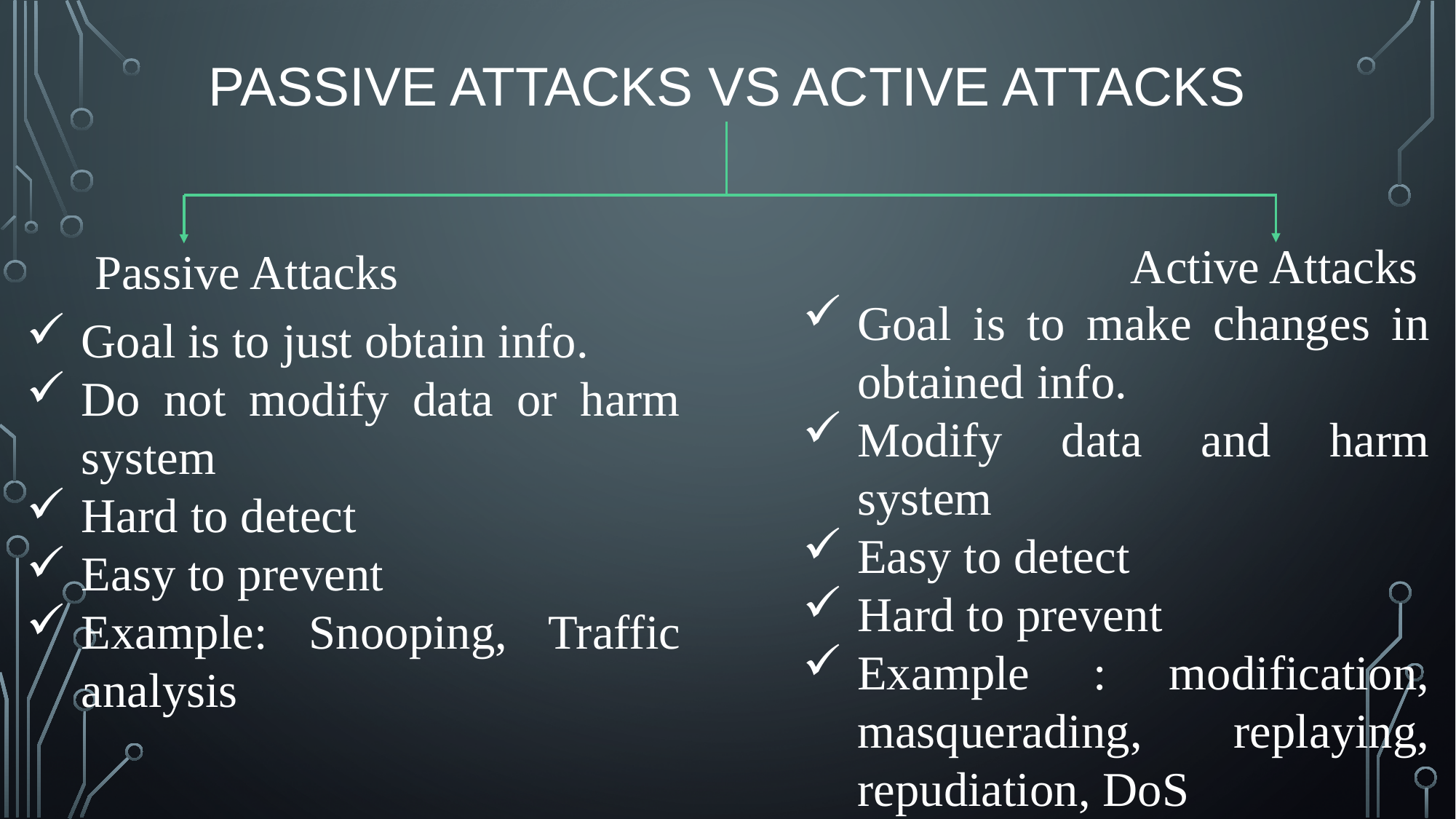

# Passive attacks Vs active attacks
Active Attacks
Passive Attacks
Goal is to make changes in obtained info.
Modify data and harm system
Easy to detect
Hard to prevent
Example : modification, masquerading, replaying, repudiation, DoS
Goal is to just obtain info.
Do not modify data or harm system
Hard to detect
Easy to prevent
Example: Snooping, Traffic analysis